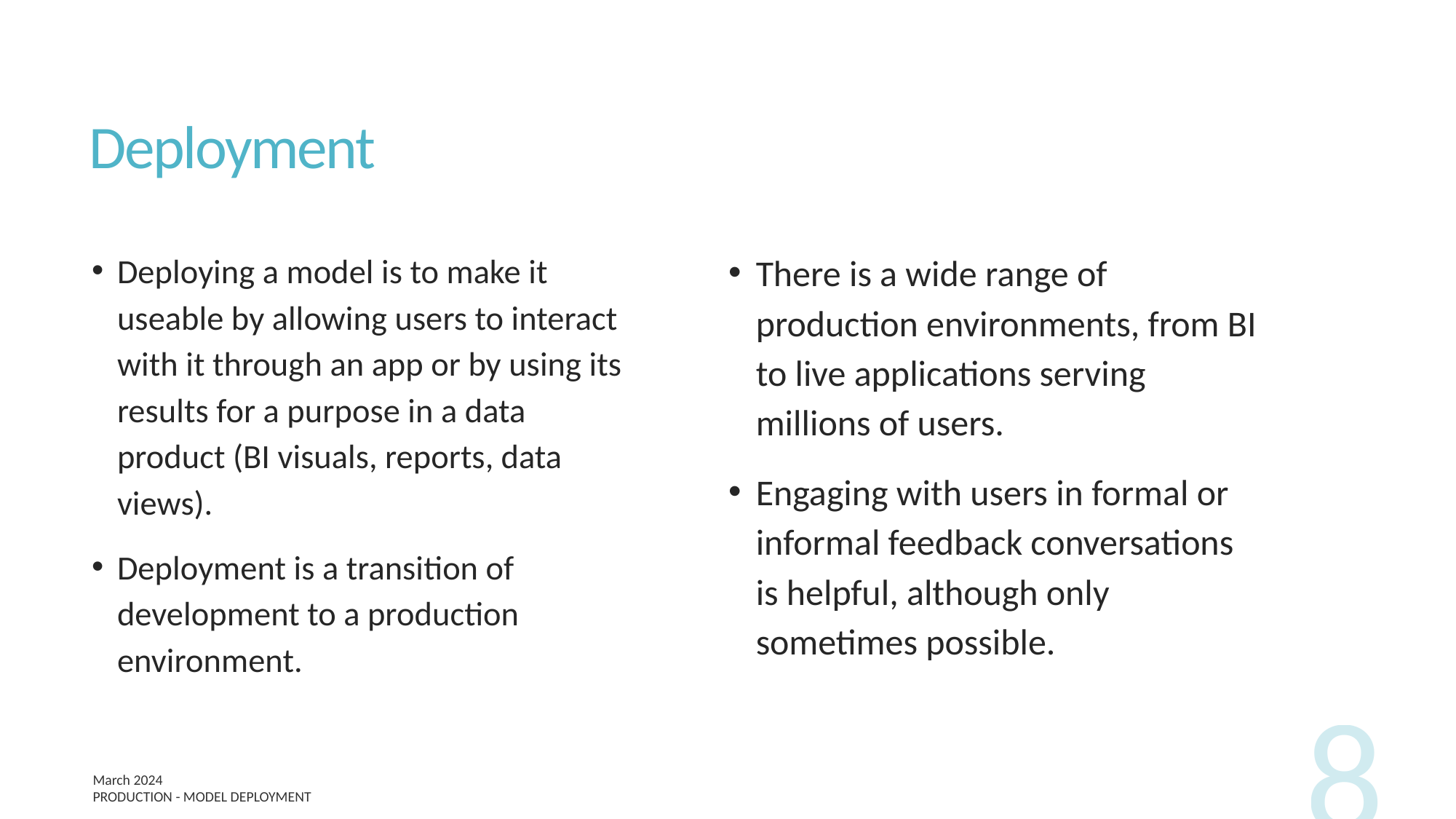

# Deployment
Deploying a model is to make it useable by allowing users to interact with it through an app or by using its results for a purpose in a data product (BI visuals, reports, data views).
Deployment is a transition of development to a production environment.
There is a wide range of production environments, from BI to live applications serving millions of users.
Engaging with users in formal or informal feedback conversations is helpful, although only sometimes possible.
8
March 2024
Production - Model Deployment